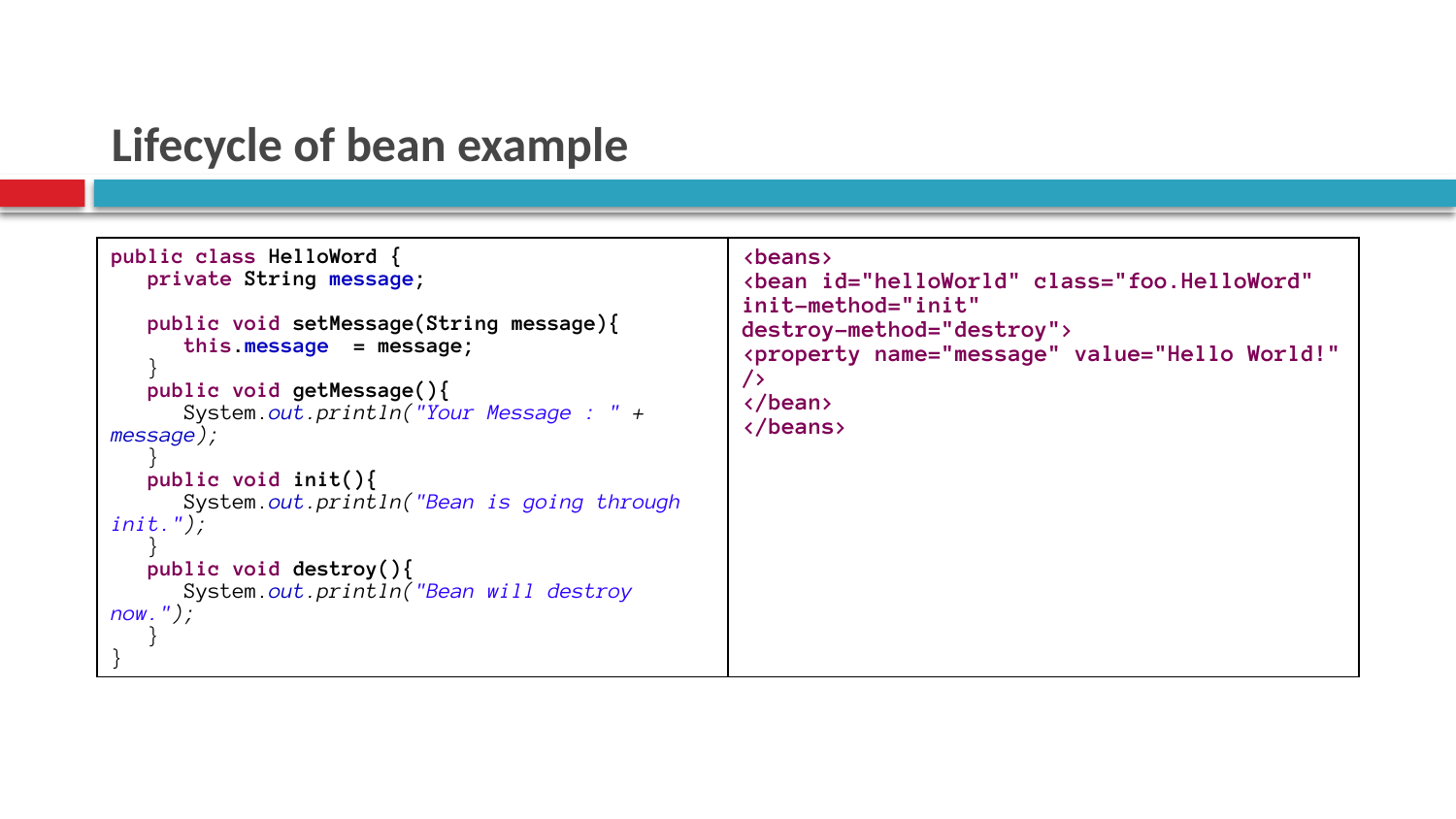

# Lifecycle of bean example
| public class HelloWord { private String message; public void setMessage(String message){ this.message = message; } public void getMessage(){ System.out.println("Your Message : " + message); } public void init(){ System.out.println("Bean is going through init."); } public void destroy(){ System.out.println("Bean will destroy now."); } } | <beans> <bean id="helloWorld" class="foo.HelloWord" init-method="init" destroy-method="destroy"> <property name="message" value="Hello World!" /> </bean> </beans> |
| --- | --- |